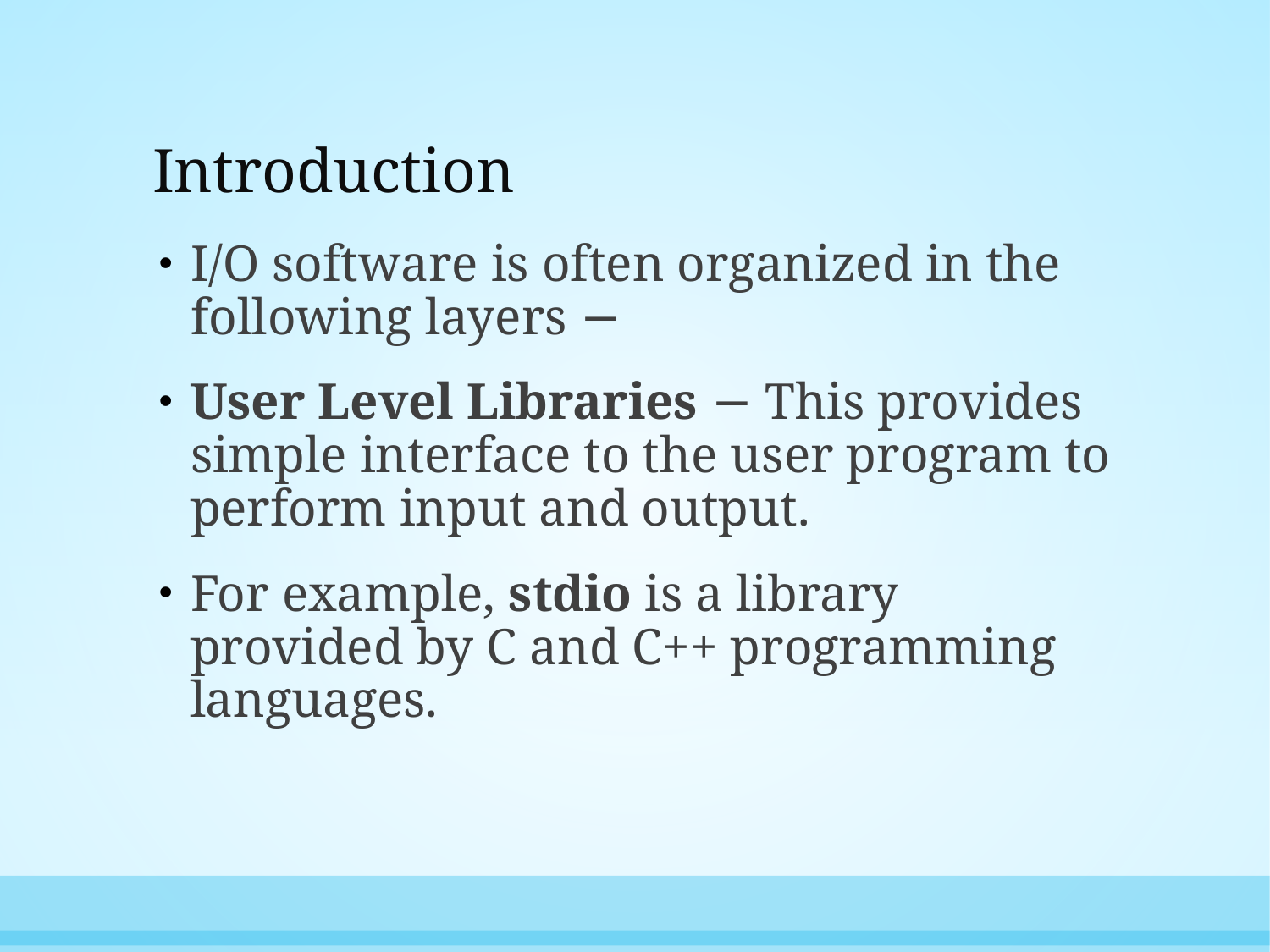

# Introduction
I/O software is often organized in the following layers −
User Level Libraries − This provides simple interface to the user program to perform input and output.
For example, stdio is a library provided by C and C++ programming languages.